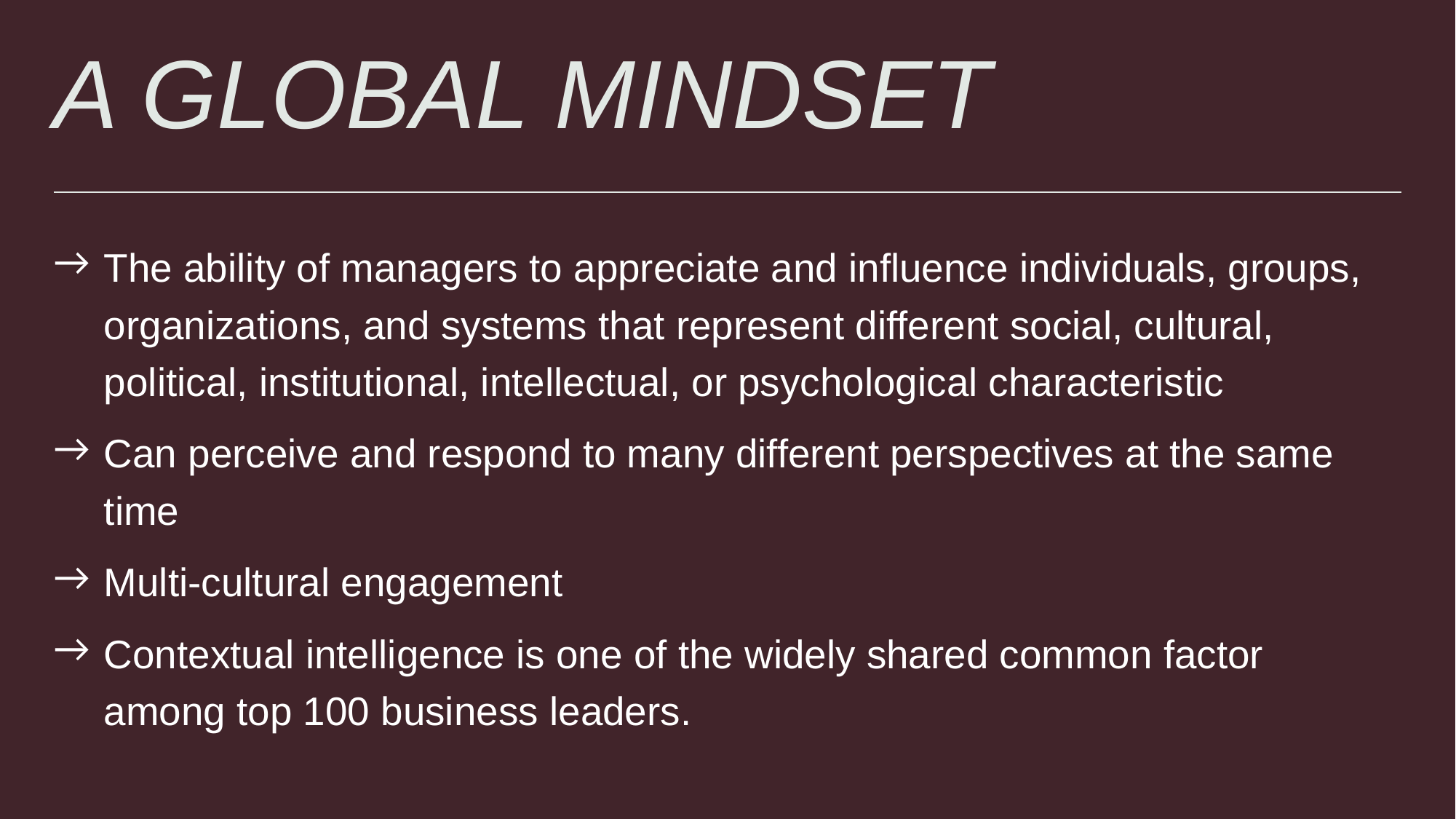

# A GLOBAL MINDSET
The ability of managers to appreciate and influence individuals, groups, organizations, and systems that represent different social, cultural, political, institutional, intellectual, or psychological characteristic
Can perceive and respond to many different perspectives at the same time
Multi-cultural engagement
Contextual intelligence is one of the widely shared common factor among top 100 business leaders.